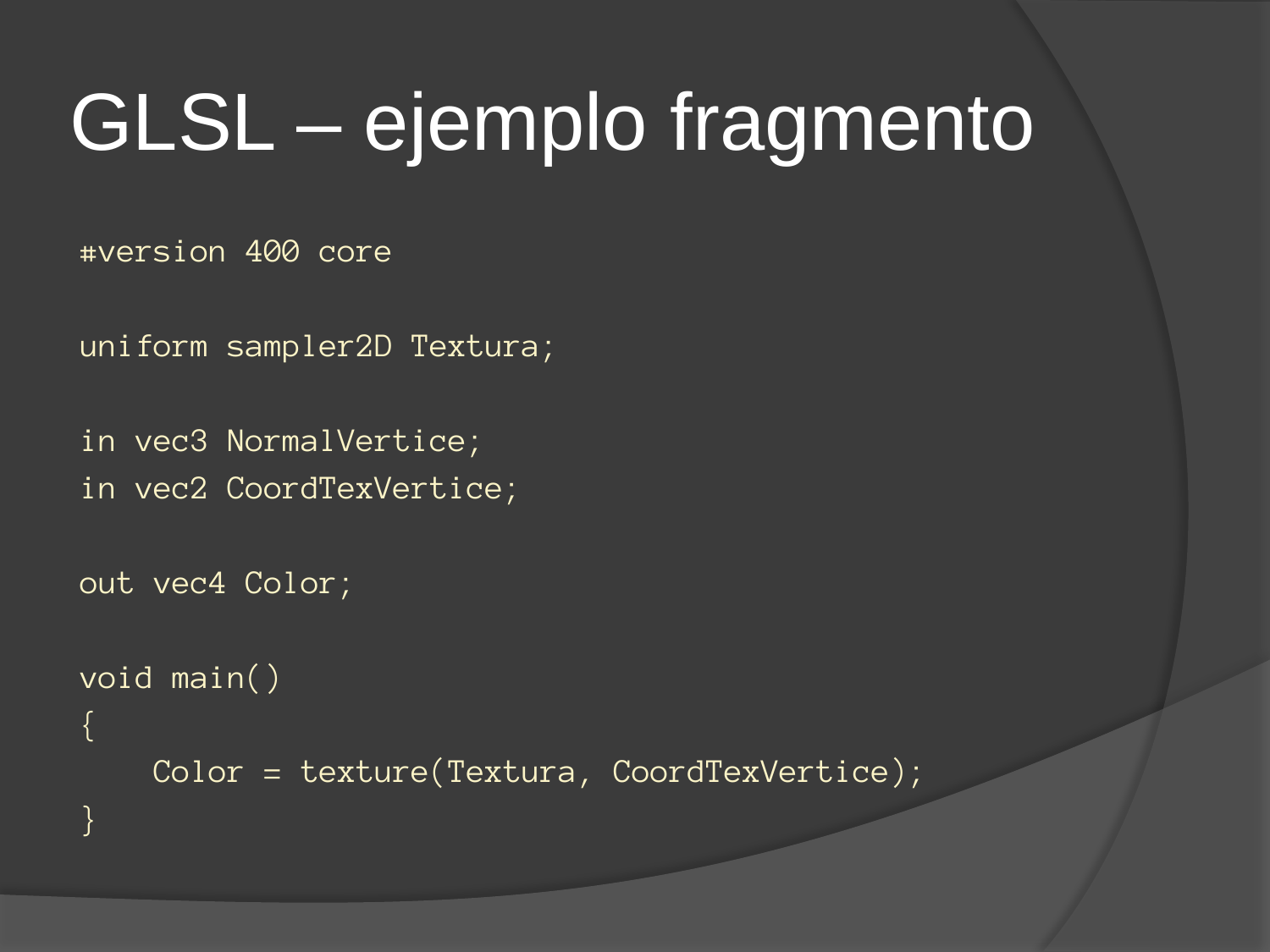

# GLSL – ejemplo fragmento
#version 400 core

uniform sampler2D Textura;

in vec3 NormalVertice;
in vec2 CoordTexVertice;

out vec4 Color;

void main()
{
    Color = texture(Textura, CoordTexVertice);
}